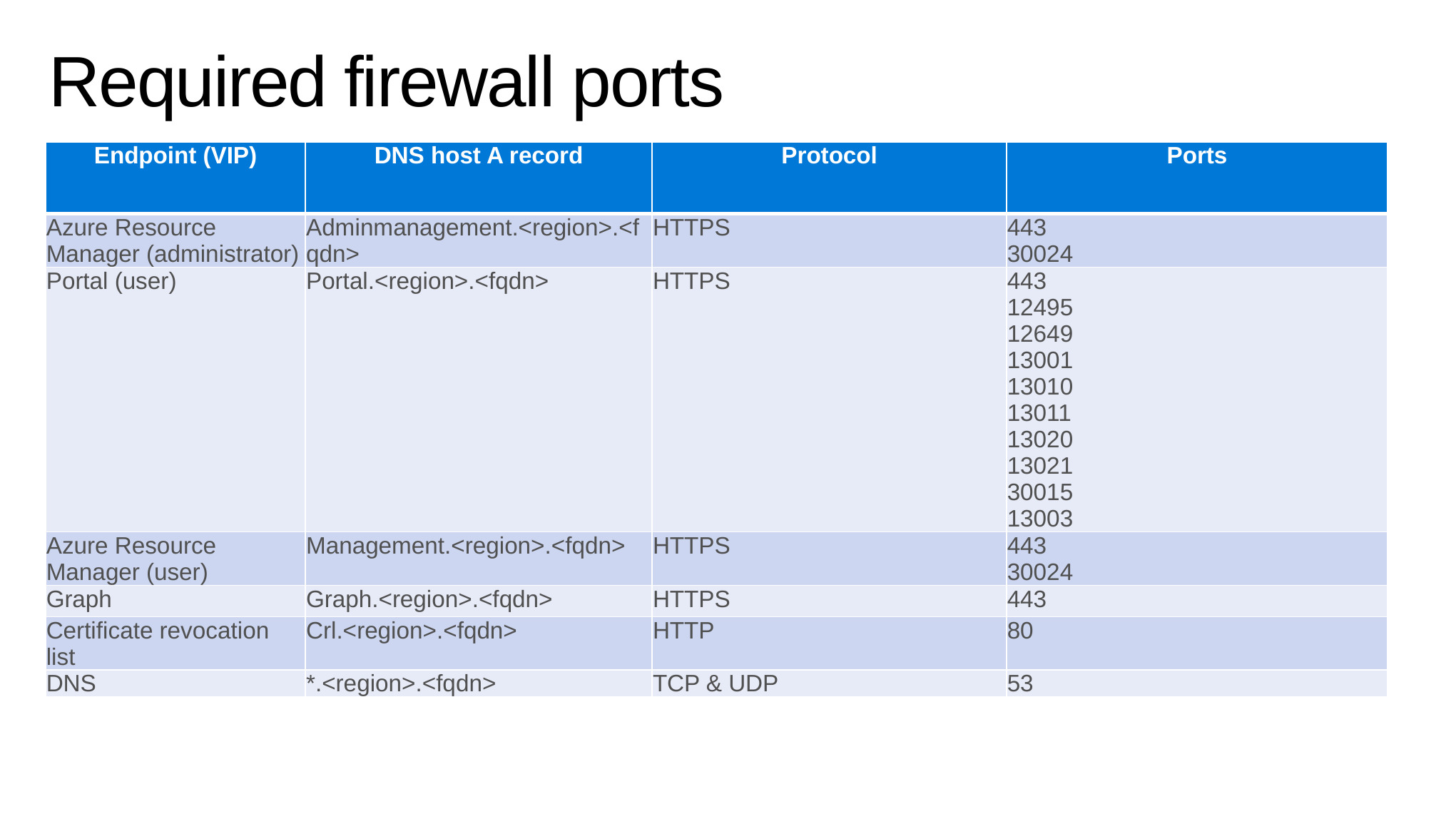

# Required firewall ports
| Endpoint (VIP) | DNS host A record | Protocol | Ports |
| --- | --- | --- | --- |
| Azure Resource Manager (administrator) | Adminmanagement.<region>.<fqdn> | HTTPS | 443 30024 |
| Portal (user) | Portal.<region>.<fqdn> | HTTPS | 443 12495 12649 13001 13010 13011 13020 13021 30015 13003 |
| Azure Resource Manager (user) | Management.<region>.<fqdn> | HTTPS | 443 30024 |
| Graph | Graph.<region>.<fqdn> | HTTPS | 443 |
| Certificate revocation list | Crl.<region>.<fqdn> | HTTP | 80 |
| DNS | \*.<region>.<fqdn> | TCP & UDP | 53 |